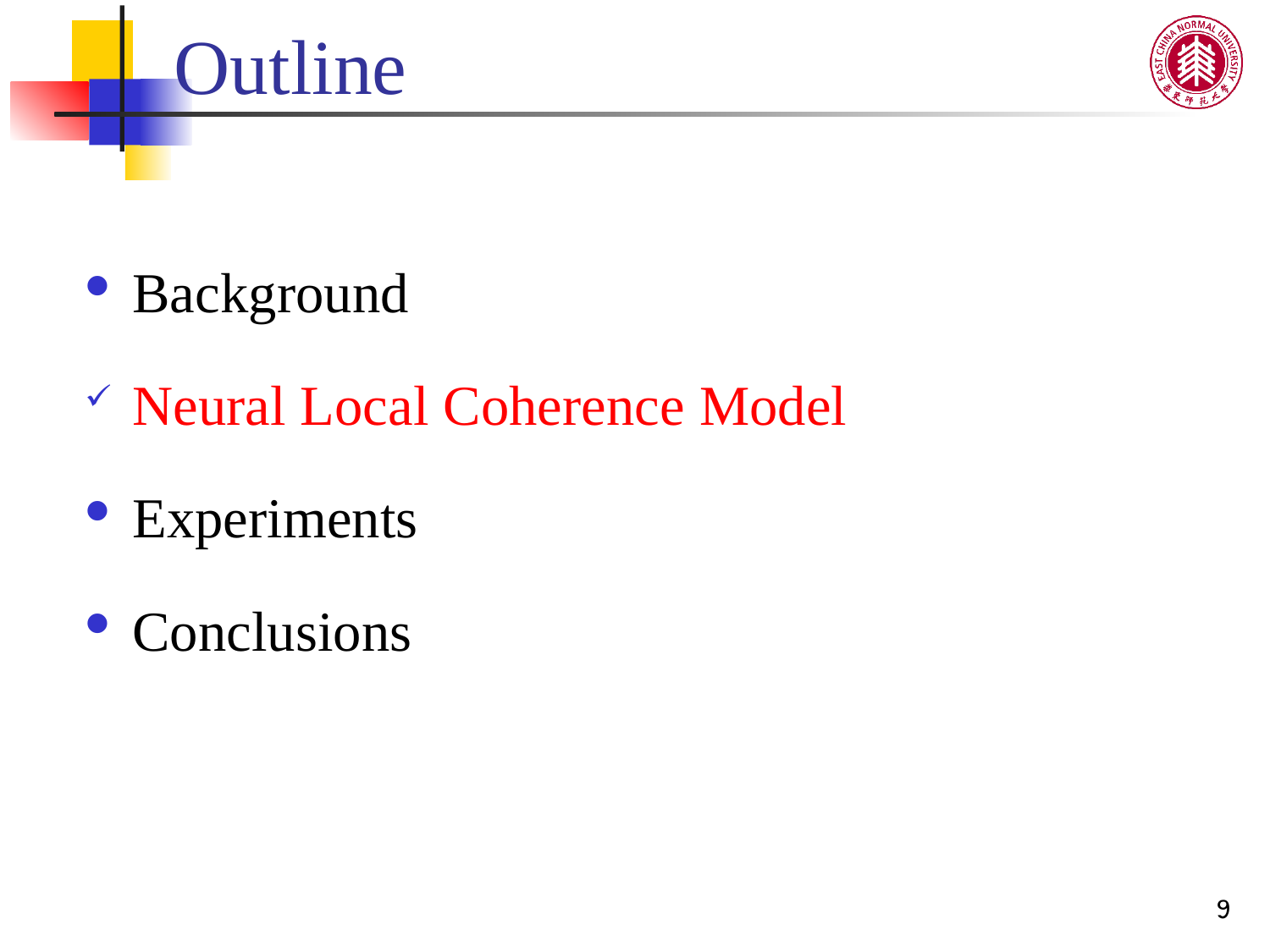

# Outline
Background
Neural Local Coherence Model
Experiments
Conclusions
9